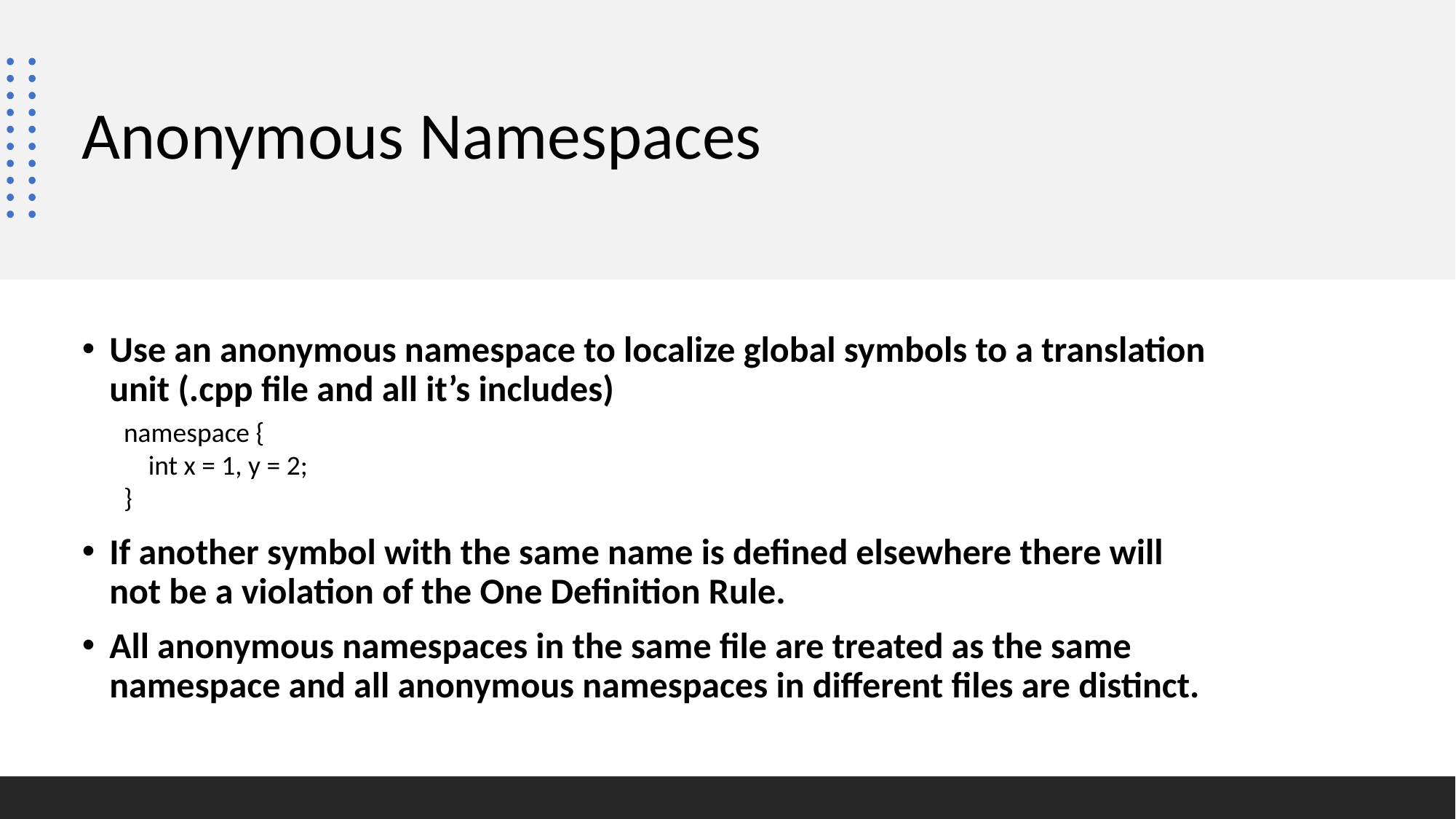

# Anonymous Namespaces

Use an anonymous namespace to localize global symbols to a translation unit (.cpp file and all it’s includes)

If another symbol with the same name is defined elsewhere there will not be a violation of the One Definition Rule.
All anonymous namespaces in the same file are treated as the same namespace and all anonymous namespaces in different files are distinct.
namespace {
    int x = 1, y = 2;
}